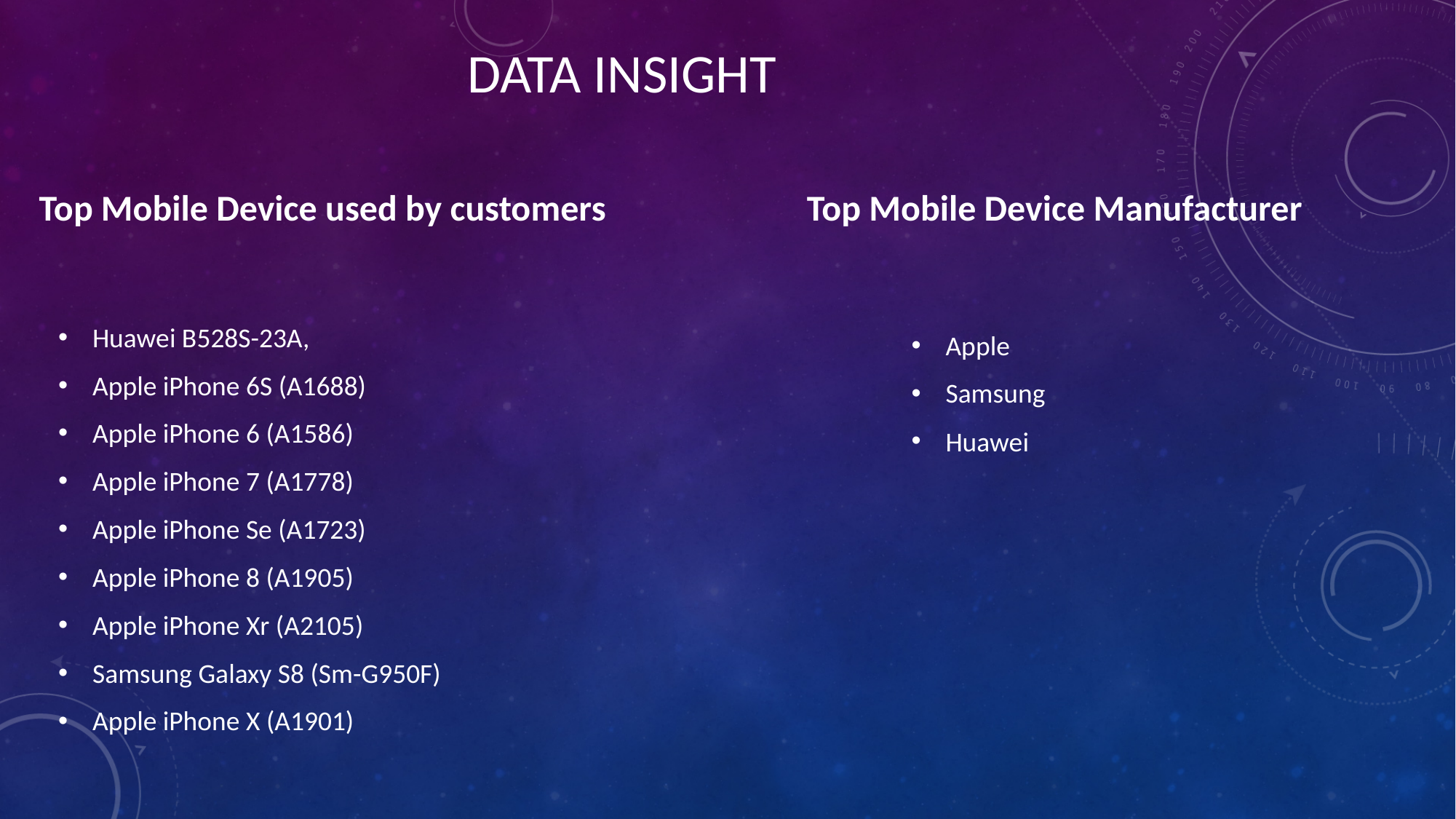

# Data InSIght
Top Mobile Device used by customers
Top Mobile Device Manufacturer
Apple
Samsung
Huawei
Huawei B528S-23A,
Apple iPhone 6S (A1688)
Apple iPhone 6 (A1586)
Apple iPhone 7 (A1778)
Apple iPhone Se (A1723)
Apple iPhone 8 (A1905)
Apple iPhone Xr (A2105)
Samsung Galaxy S8 (Sm-G950F)
Apple iPhone X (A1901)